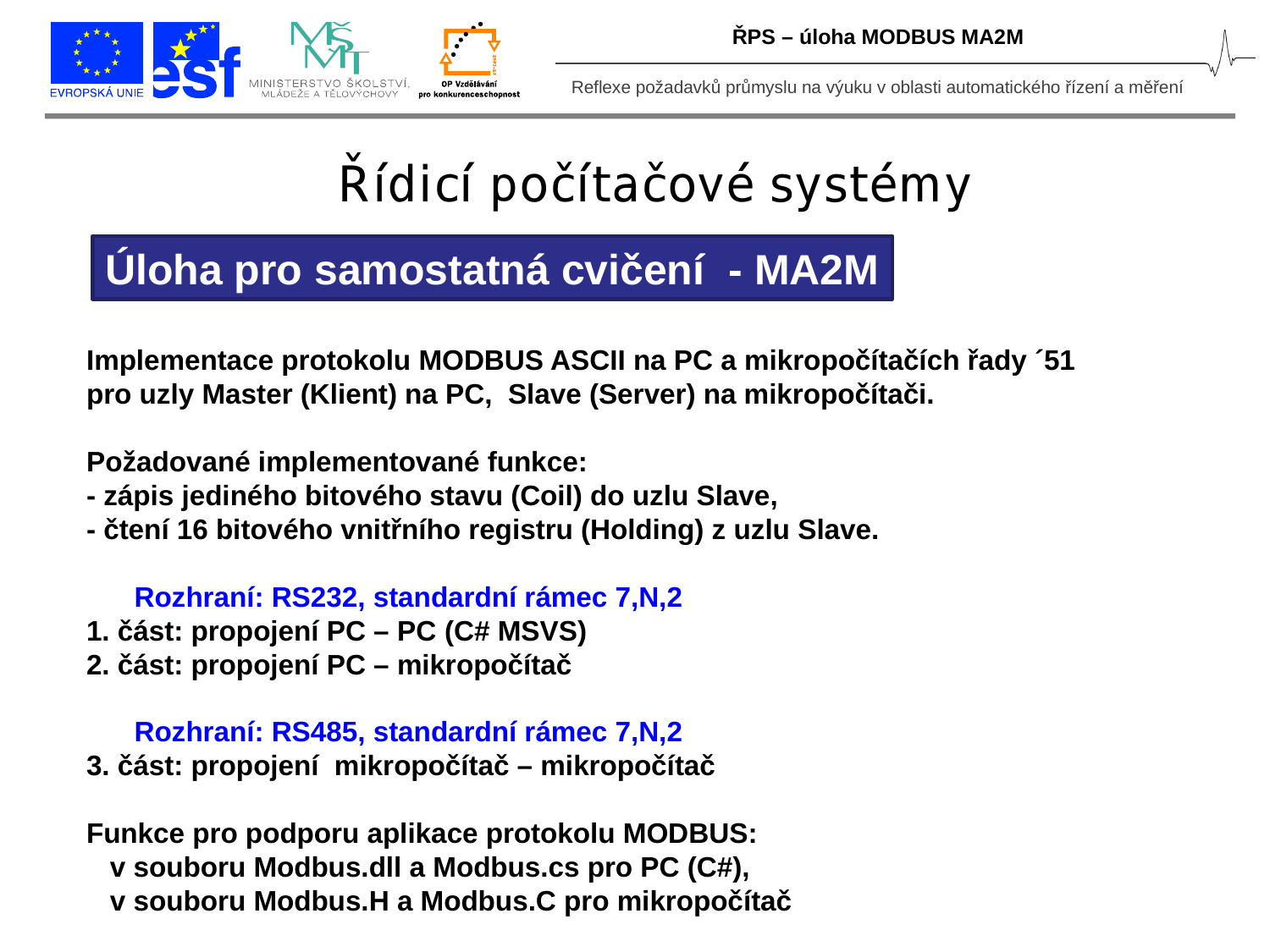

ŘPS – úloha MODBUS MA2M

Řídicí počítačové systémy
Úloha pro samostatná cvičení  - MA2M
Implementace protokolu MODBUS ASCII na PC a mikropočítačích řady ´51
pro uzly Master (Klient) na PC,  Slave (Server) na mikropočítači.

Požadované implementované funkce:
- zápis jediného bitového stavu (Coil) do uzlu Slave,
- čtení 16 bitového vnitřního registru (Holding) z uzlu Slave.

 	Rozhraní: RS232, standardní rámec 7,N,2
1. část: propojení PC – PC (C# MSVS)
2. část: propojení PC – mikropočítač

     	Rozhraní: RS485, standardní rámec 7,N,2
3. část: propojení  mikropočítač – mikropočítač

Funkce pro podporu aplikace protokolu MODBUS:
   v souboru Modbus.dll a Modbus.cs pro PC (C#),
   v souboru Modbus.H a Modbus.C pro mikropočítač